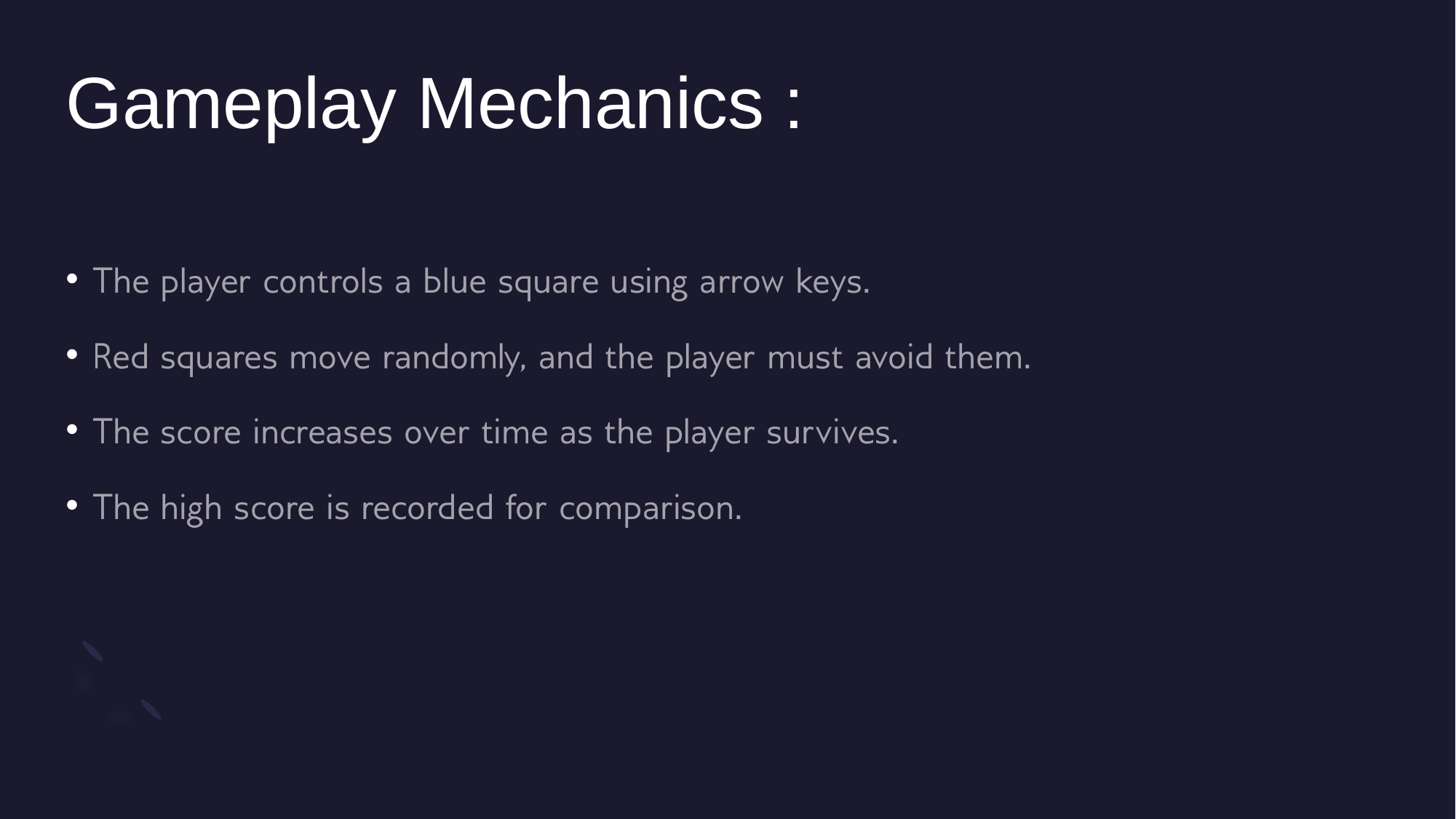

# Gameplay Mechanics :
The player controls a blue square using arrow keys.
Red squares move randomly, and the player must avoid them.
The score increases over time as the player survives.
The high score is recorded for comparison.